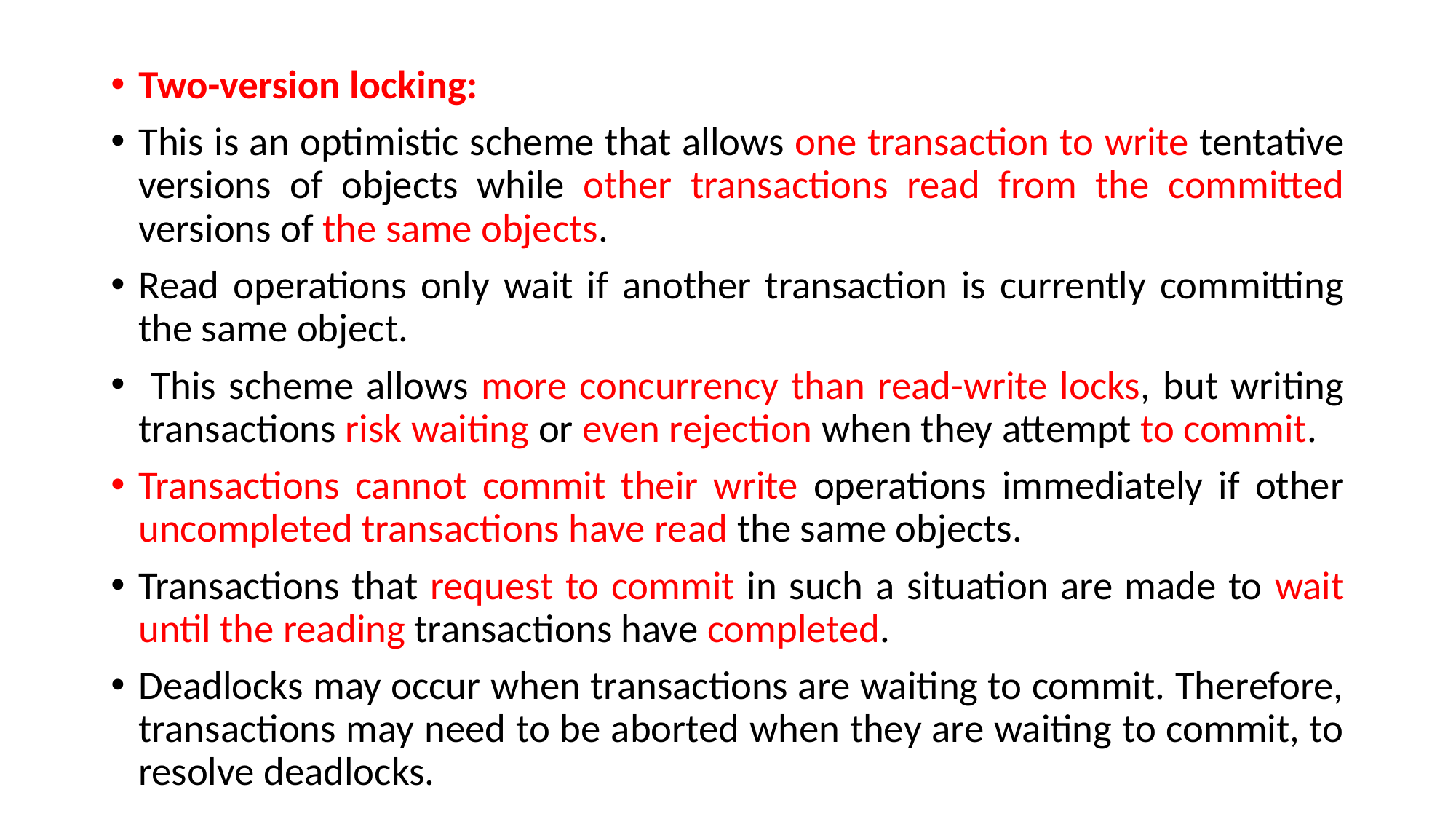

Two-version locking:
This is an optimistic scheme that allows one transaction to write tentative versions of objects while other transactions read from the committed versions of the same objects.
Read operations only wait if another transaction is currently committing the same object.
 This scheme allows more concurrency than read-write locks, but writing transactions risk waiting or even rejection when they attempt to commit.
Transactions cannot commit their write operations immediately if other uncompleted transactions have read the same objects.
Transactions that request to commit in such a situation are made to wait until the reading transactions have completed.
Deadlocks may occur when transactions are waiting to commit. Therefore, transactions may need to be aborted when they are waiting to commit, to resolve deadlocks.